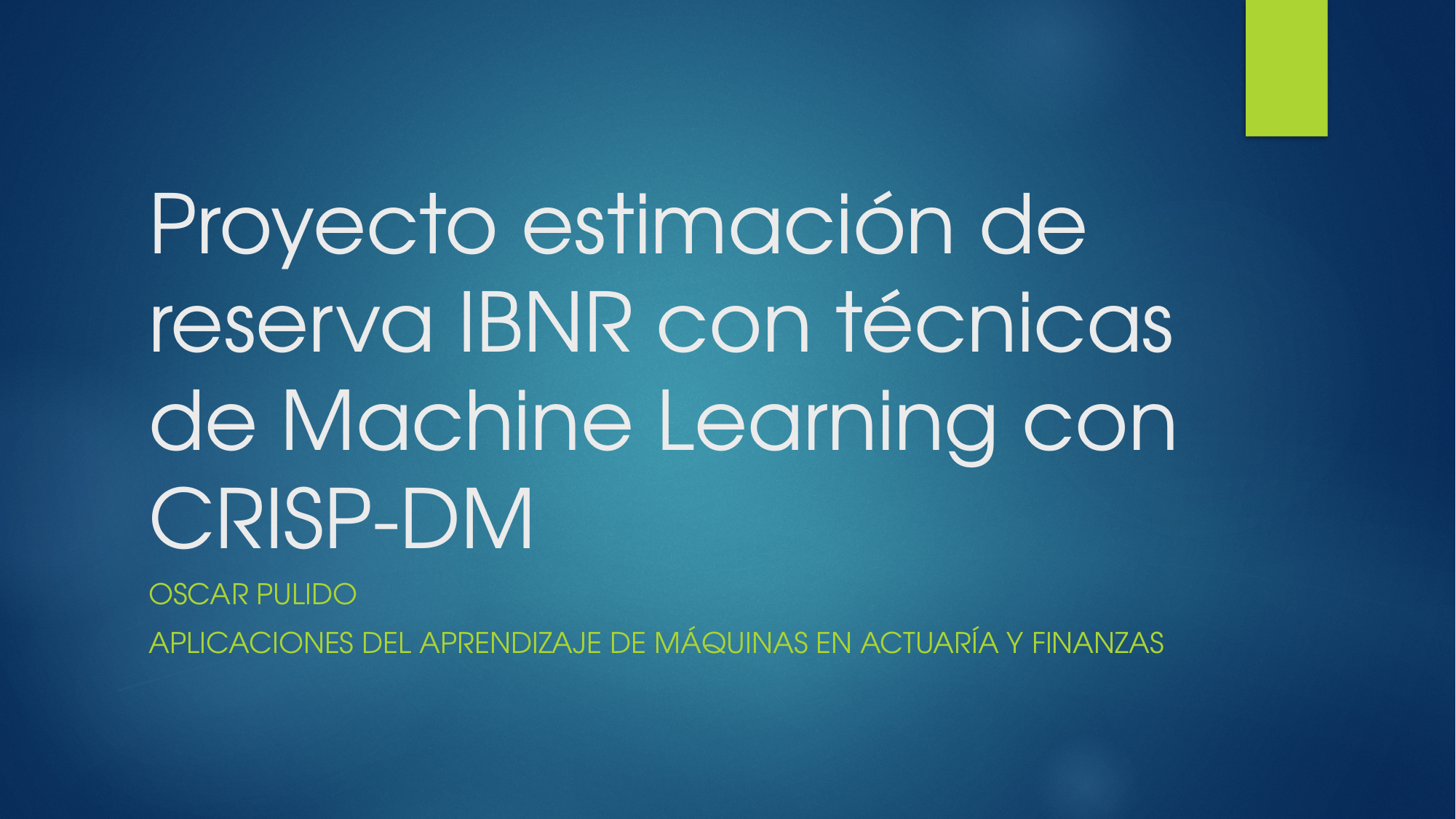

# Proyecto estimación de reserva IBNR con técnicas de Machine Learning con CRISP-DM
OSCAR PULIDO
Aplicaciones del aprendizaje de máquinas en actuaría y finanzas